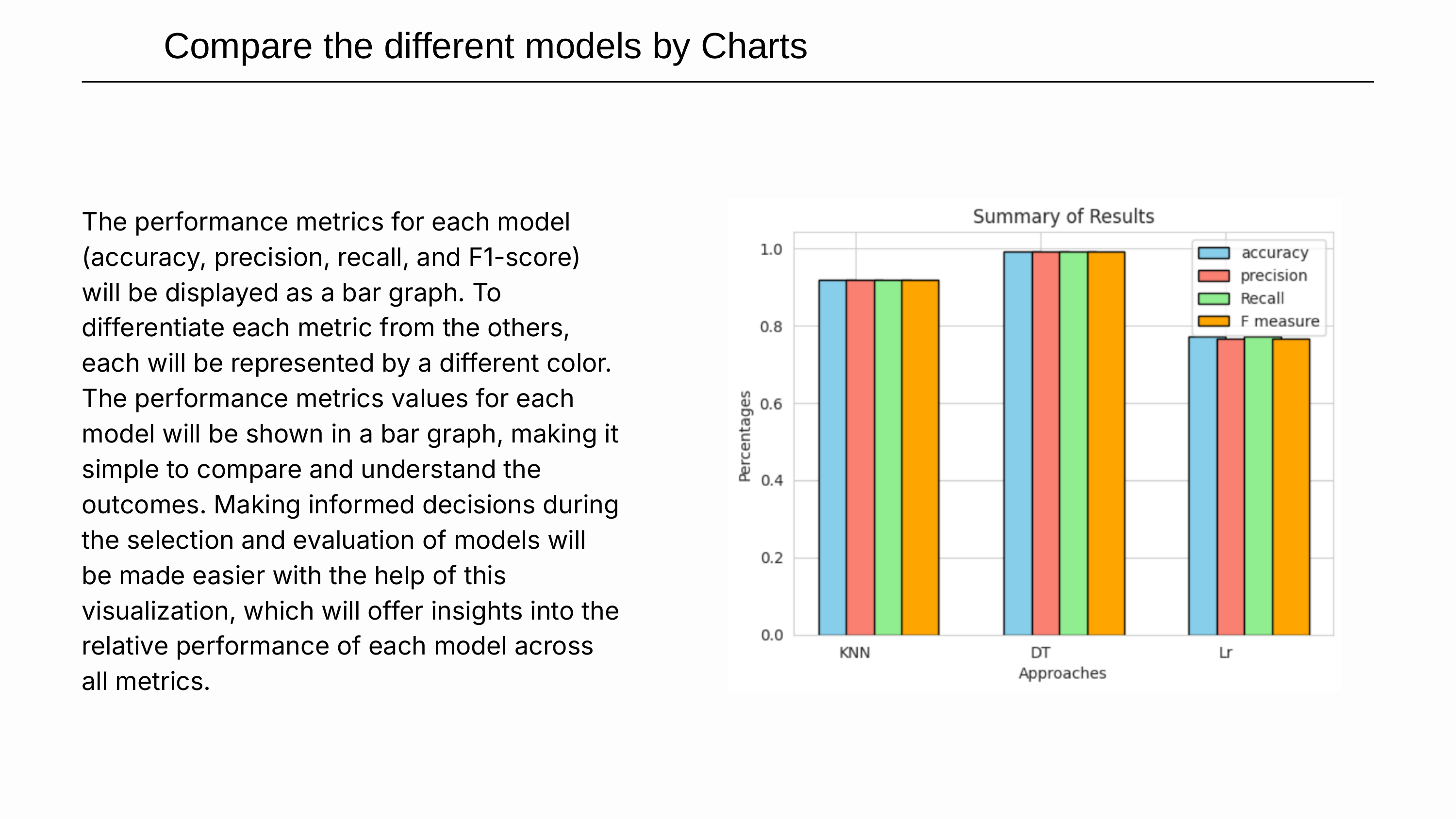

Compare the different models by Charts

The performance metrics for each model (accuracy, precision, recall, and F1-score) will be displayed as a bar graph. To differentiate each metric from the others, each will be represented by a different color. The performance metrics values for each model will be shown in a bar graph, making it simple to compare and understand the outcomes. Making informed decisions during the selection and evaluation of models will be made easier with the help of this visualization, which will offer insights into the relative performance of each model across all metrics.